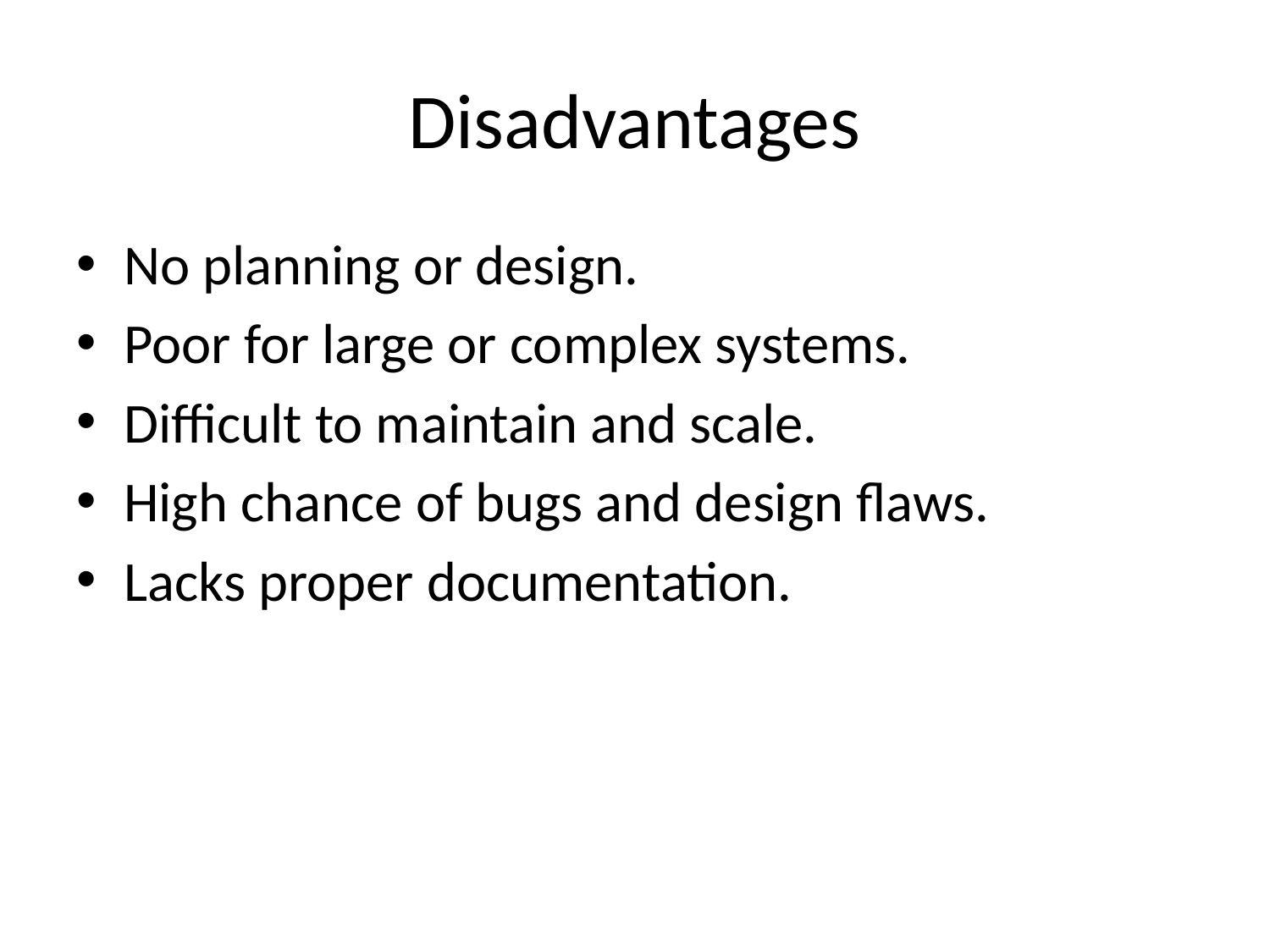

# Disadvantages
No planning or design.
Poor for large or complex systems.
Difficult to maintain and scale.
High chance of bugs and design flaws.
Lacks proper documentation.